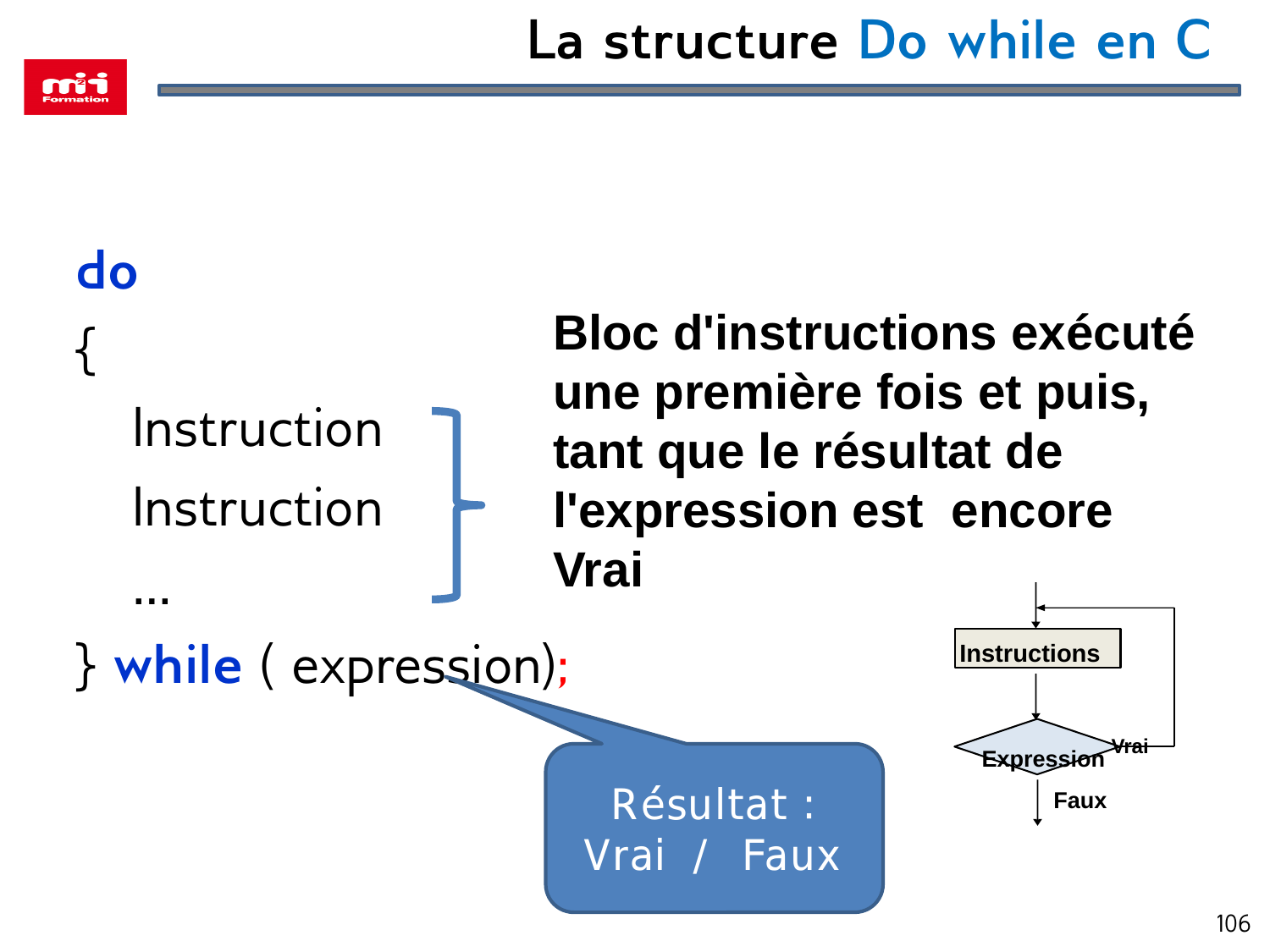

# La structure Do while en C
do
{
Instruction
Instruction
…
} while ( expression);

Bloc d'instructions exécuté  une première fois et puis, tant que le résultat de l'expression est  encore Vrai

Instructions

 Expression Vrai
Résultat :
Vrai  /  Faux
Faux
106